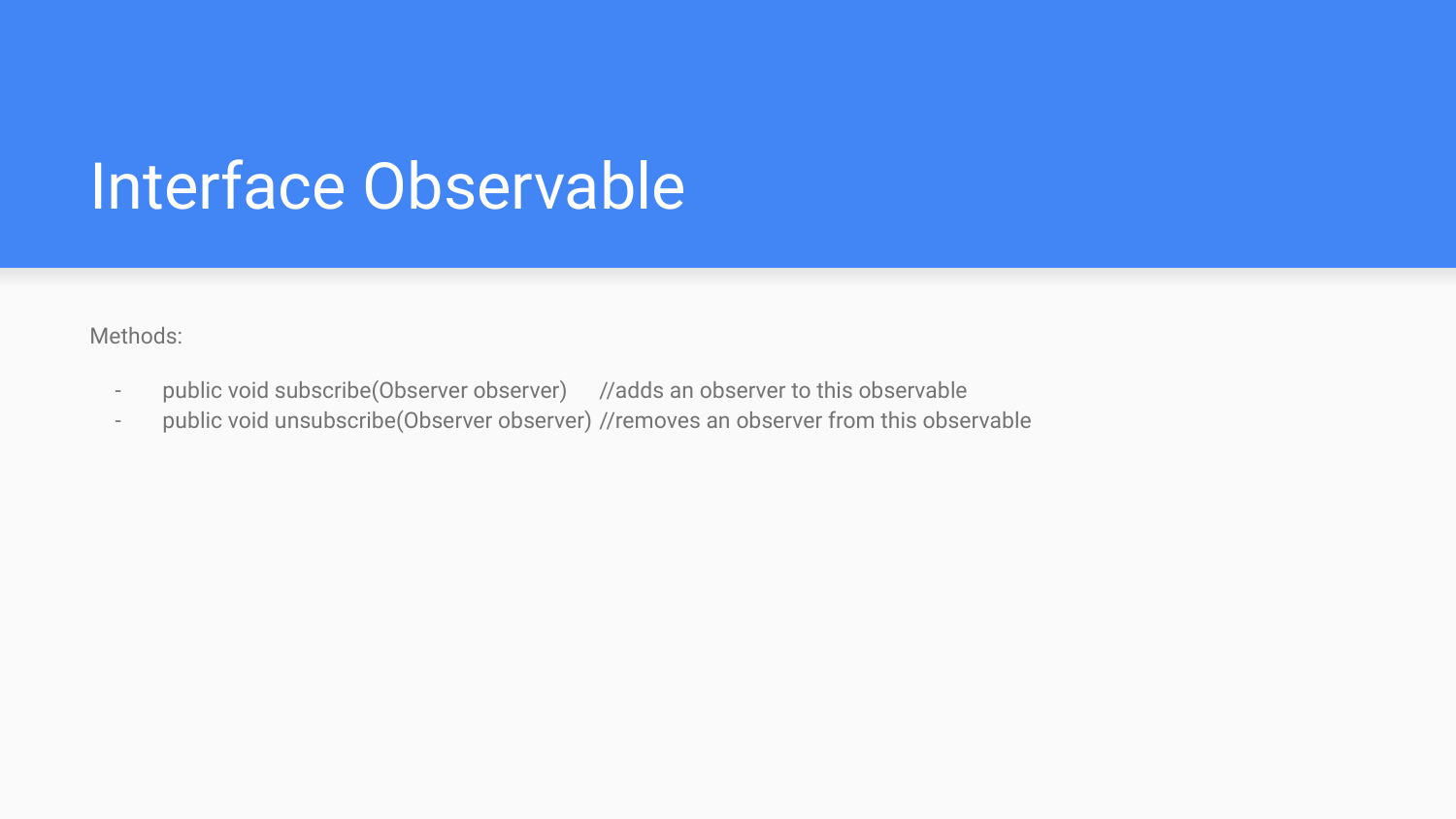

# Interface Observable
Methods:
public void subscribe(Observer observer)	//adds an observer to this observable
public void unsubscribe(Observer observer)	//removes an observer from this observable